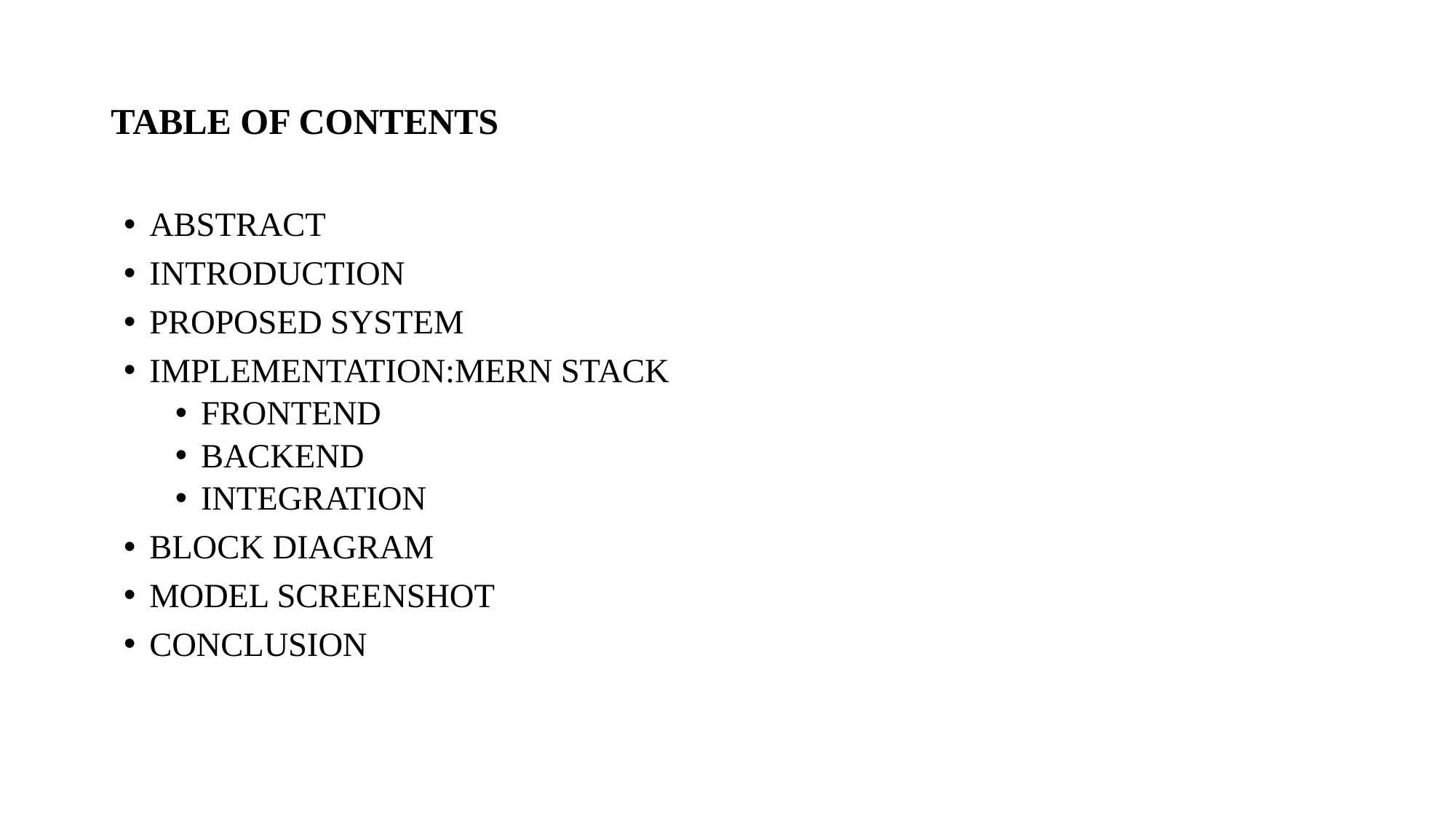

# TABLE OF CONTENTS
ABSTRACT
INTRODUCTION
PROPOSED SYSTEM
IMPLEMENTATION:MERN STACK
FRONTEND
BACKEND
INTEGRATION
BLOCK DIAGRAM
MODEL SCREENSHOT
CONCLUSION